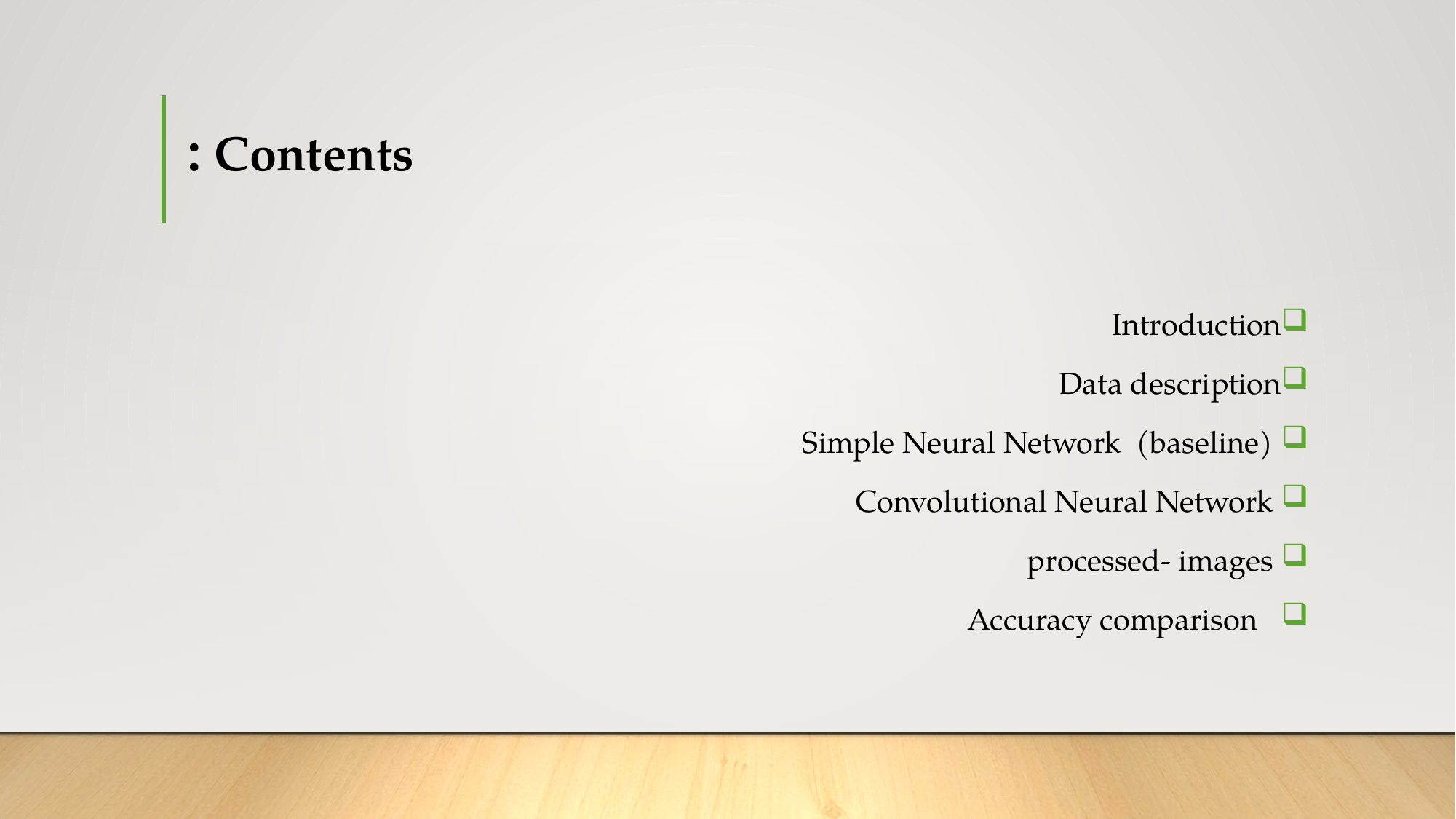

# Contents :

Introduction
Data description
 Simple Neural Network  (baseline)
 Convolutional Neural Network
 processed- images
   Accuracy comparison